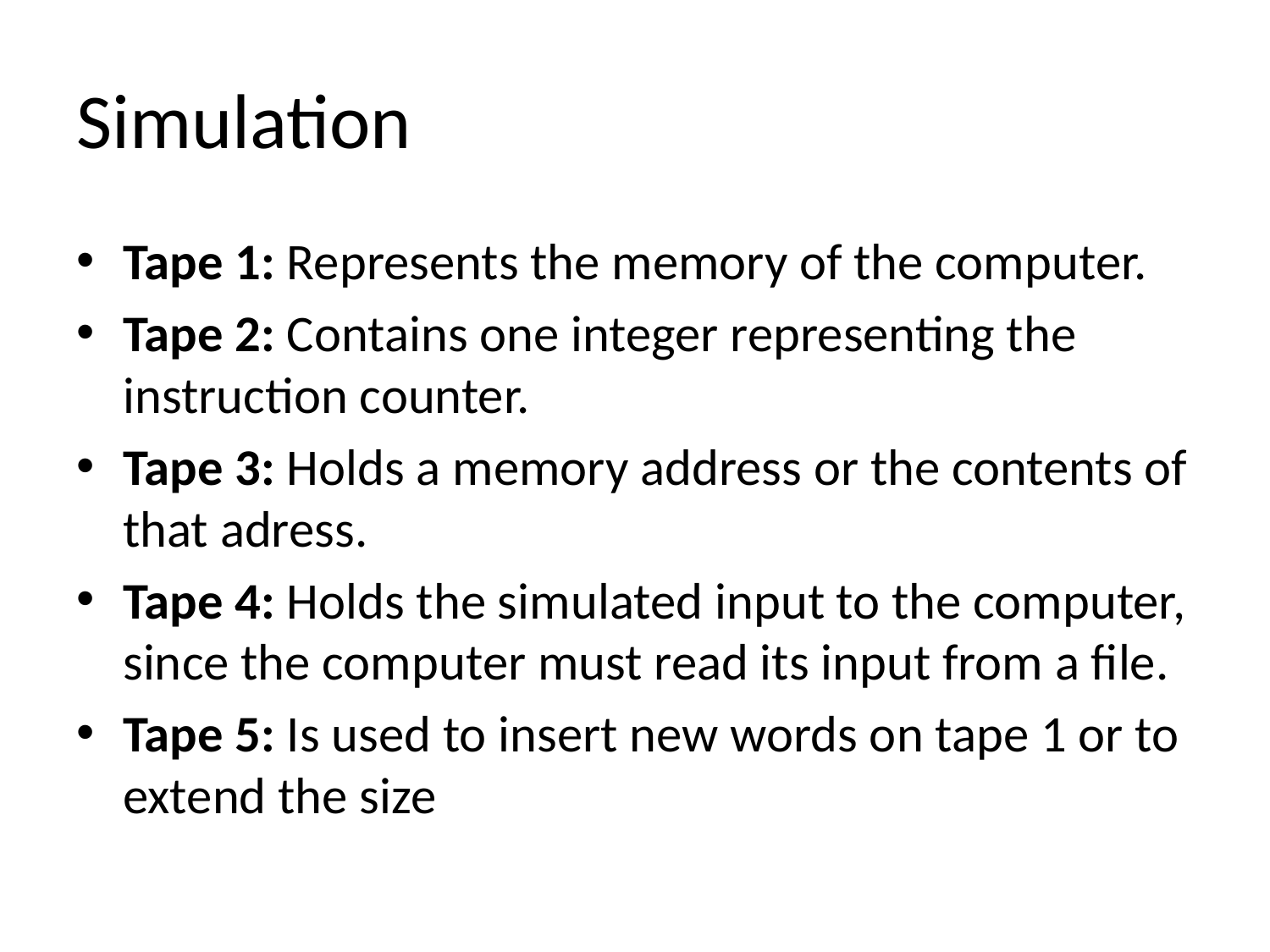

# Simulation
Tape 1: Represents the memory of the computer.
Tape 2: Contains one integer representing the instruction counter.
Tape 3: Holds a memory address or the contents of that adress.
Tape 4: Holds the simulated input to the computer, since the computer must read its input from a file.
Tape 5: Is used to insert new words on tape 1 or to extend the size